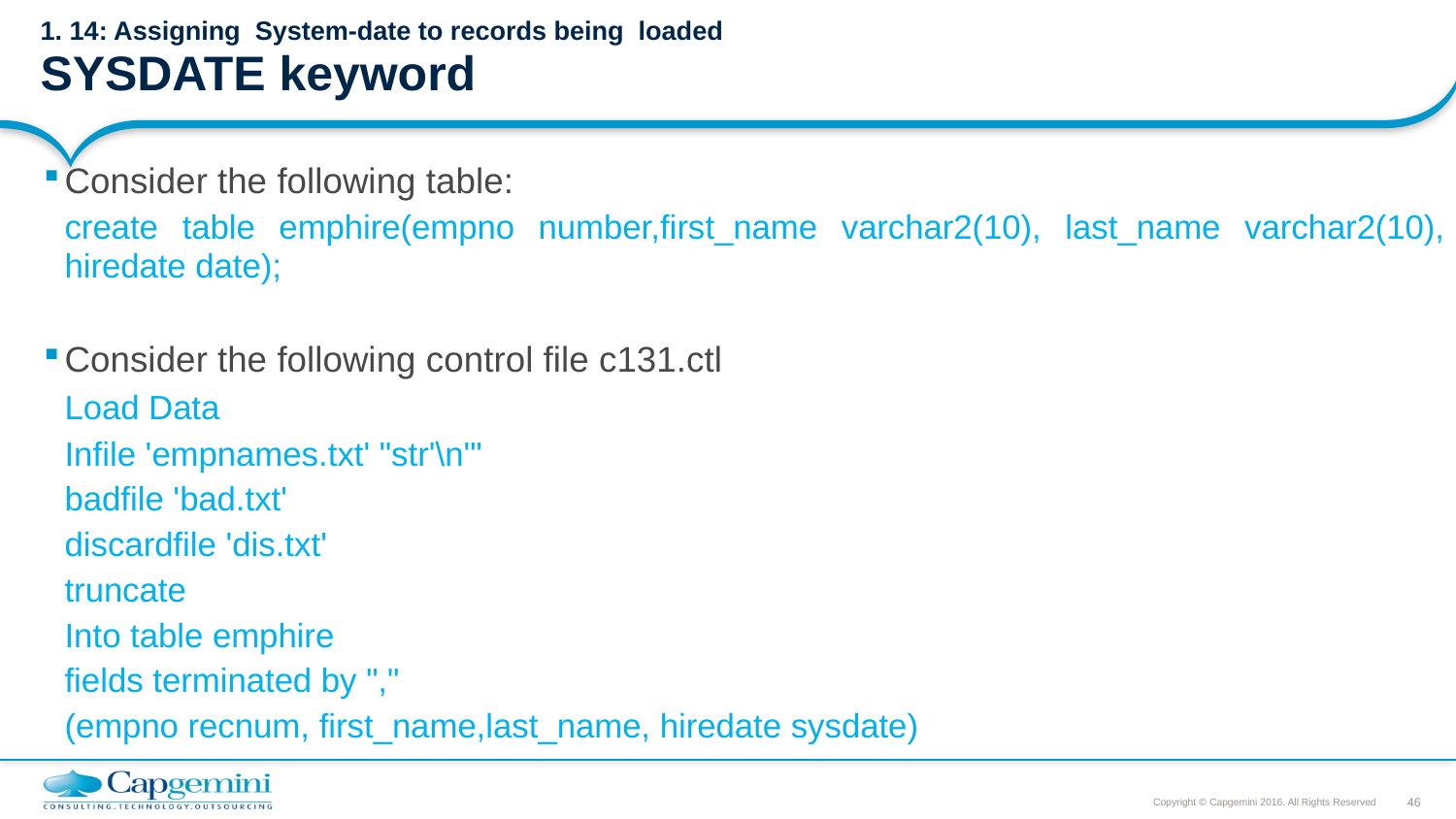

# 1. 14: Assigning  System-date to records being  loaded SYSDATE keyword
Consider the following table:
	create table emphire(empno number,first_name varchar2(10), last_name varchar2(10), hiredate date);

Consider the following control file c131.ctl
 	Load Data
	Infile 'empnames.txt' "str'\n'"
	badfile 'bad.txt'
	discardfile 'dis.txt'
	truncate
	Into table emphire
	fields terminated by ","
	(empno recnum, first_name,last_name, hiredate sysdate)